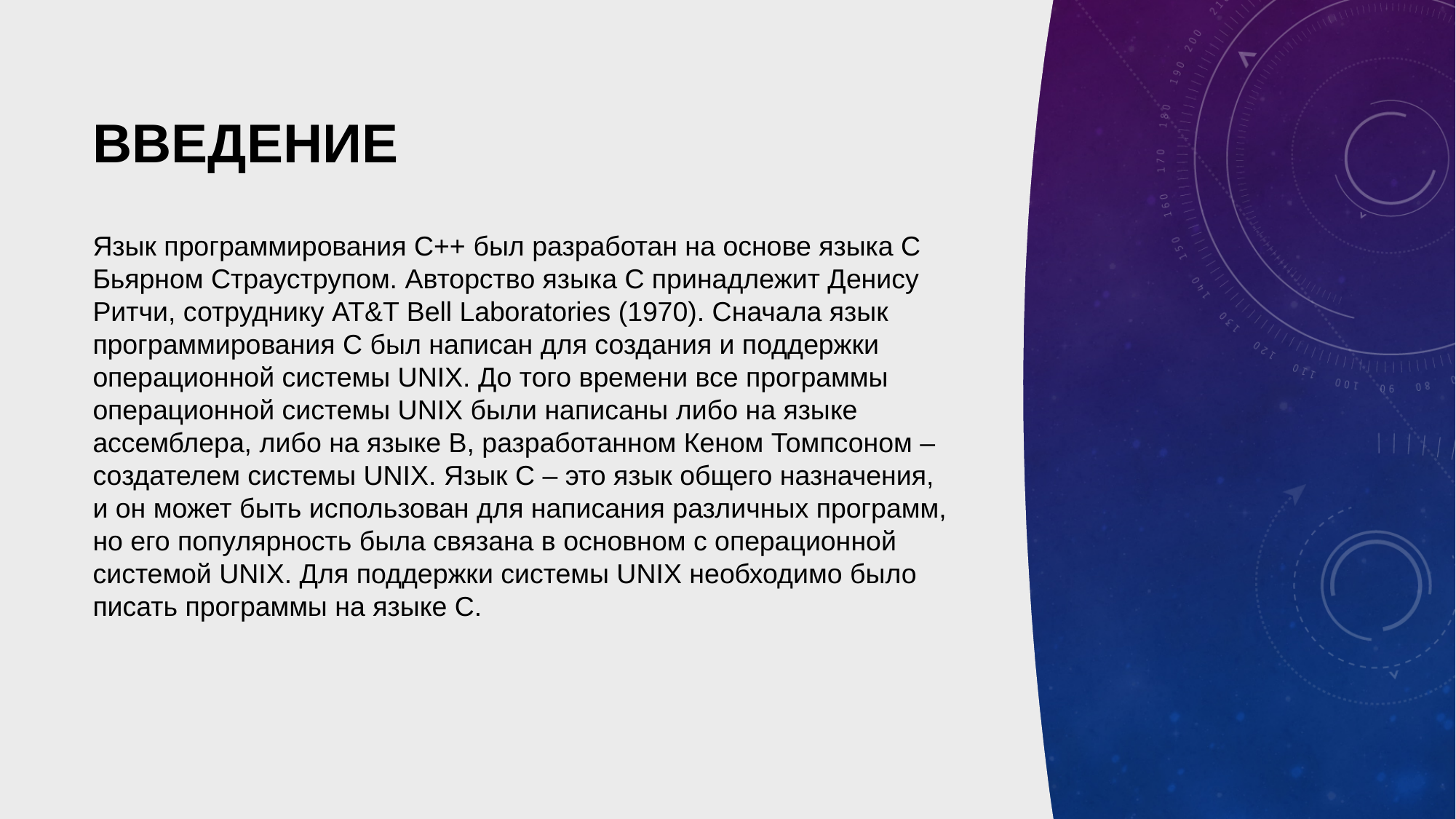

# Введение
Язык программирования C++ был разработан на основе языка С Бьярном Страуструпом. Авторство языка С принадлежит Денису Ритчи, сотруднику AT&T Bell Laboratories (1970). Сначала язык программирования С был написан для создания и поддержки операционной системы UNIX. До того времени все программы операционной системы UNIX были написаны либо на языке ассемблера, либо на языке В, разработанном Кеном Томпсоном – создателем системы UNIX. Язык С – это язык общего назначения, и он может быть использован для написания различных программ, но его популярность была связана в основном с операционной системой UNIX. Для поддержки системы UNIX необходимо было писать программы на языке С.